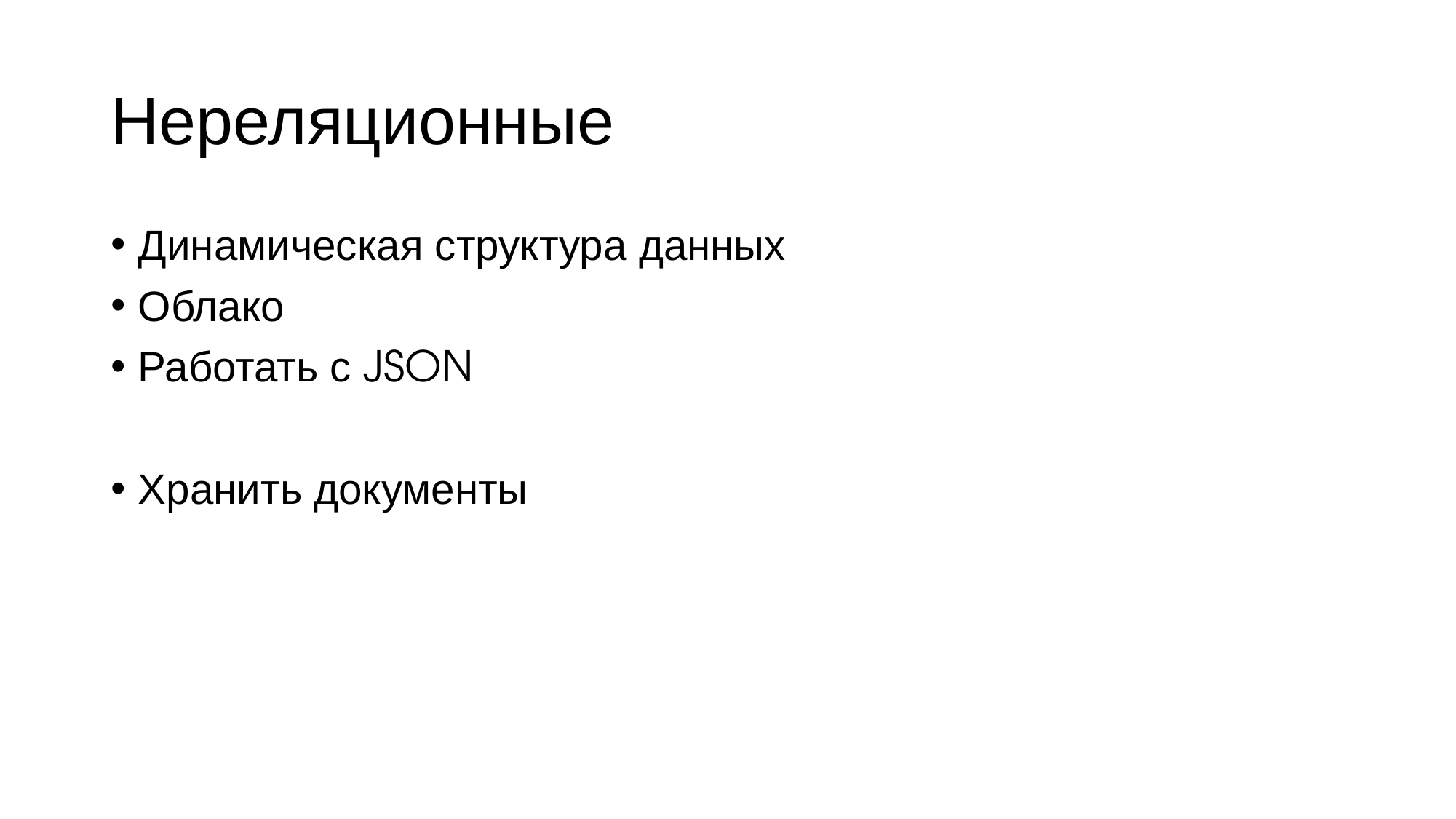

# Нереляционные
Динамическая структура данных
Облако
Работать с JSON

Хранить документы